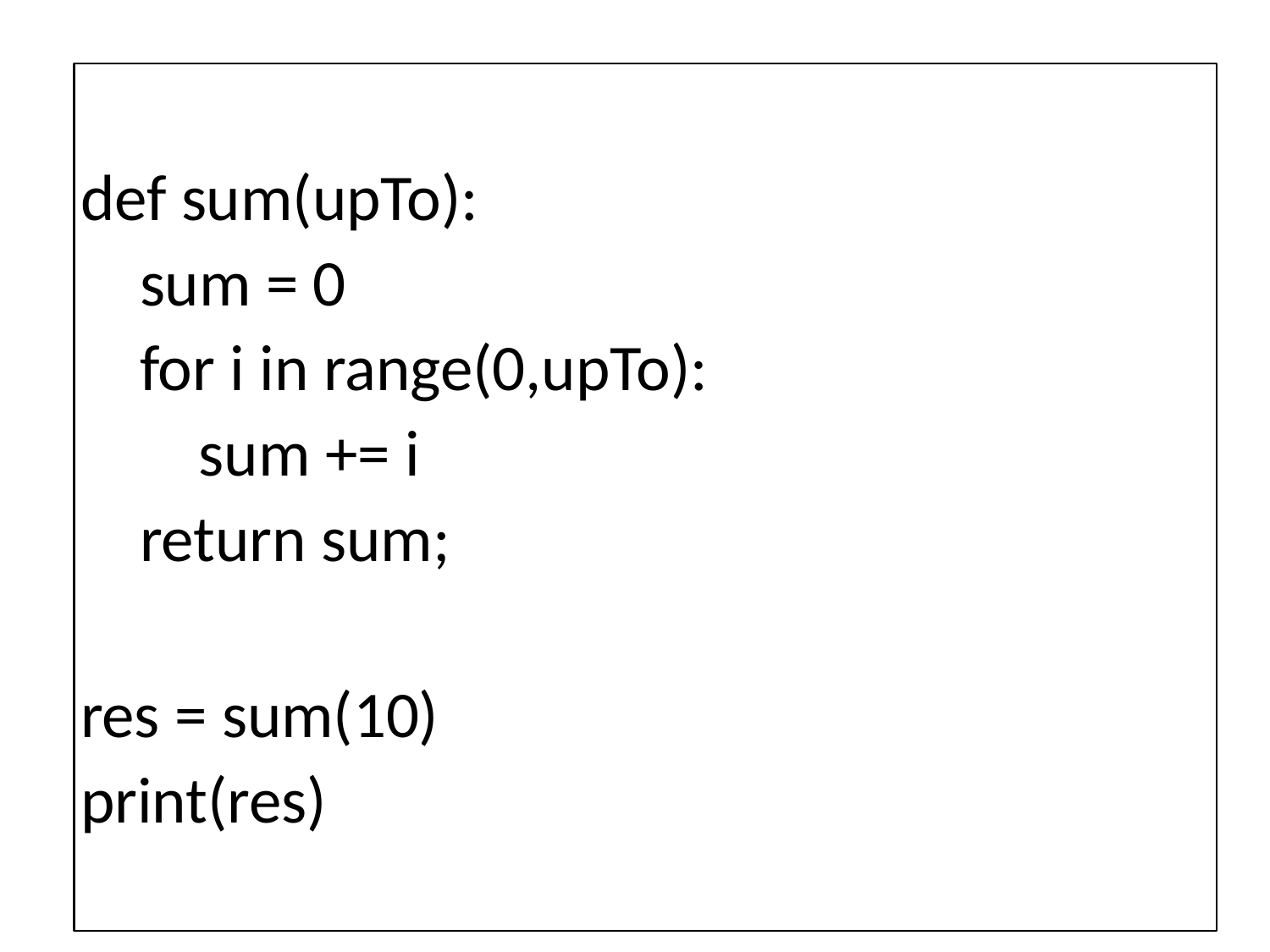

def sum(upTo):
    sum = 0
    for i in range(0,upTo):
        sum += i
    return sum;

res = sum(10)
print(res)